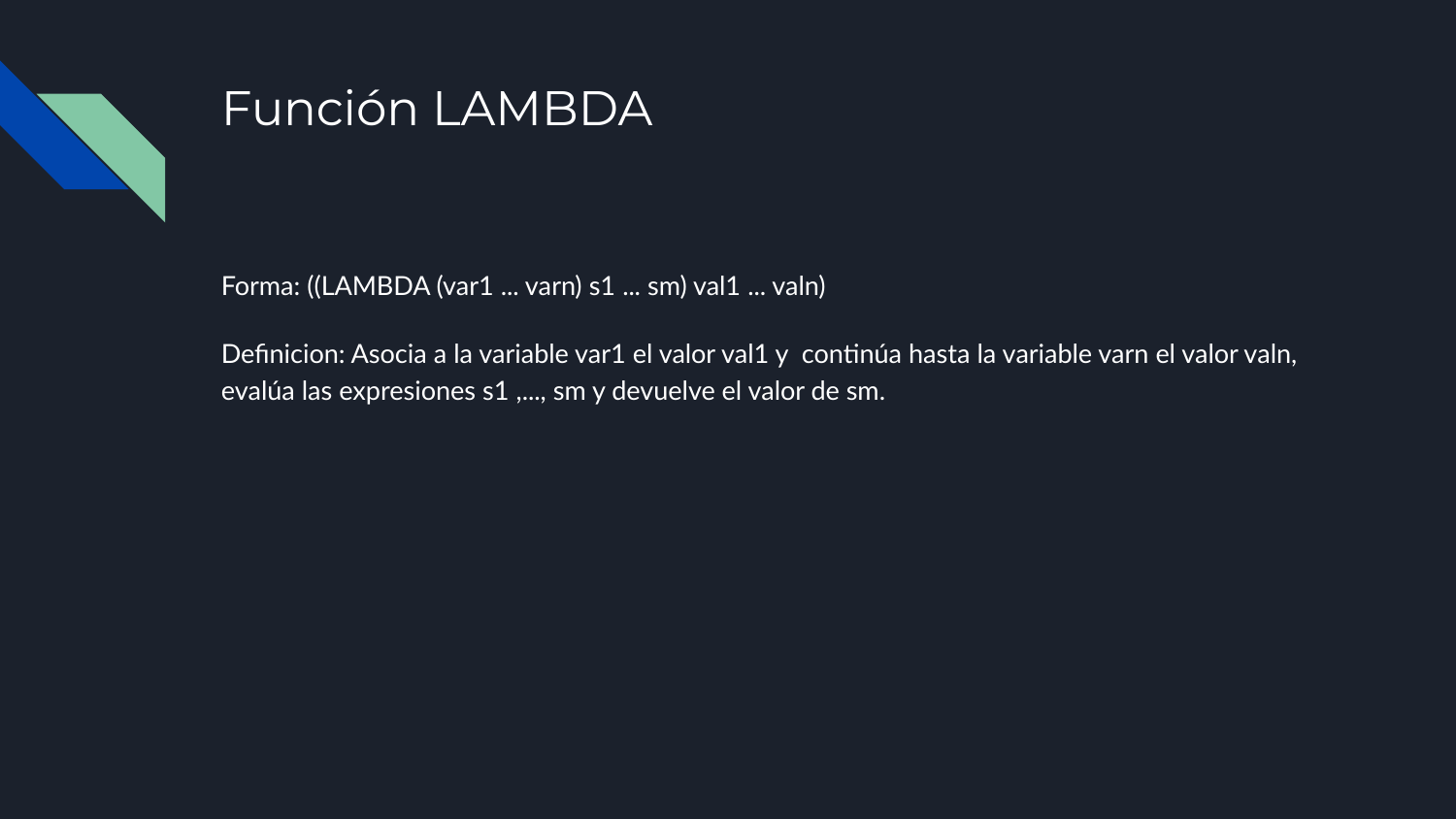

# Función LAMBDA
Forma: ((LAMBDA (var1 ... varn) s1 ... sm) val1 ... valn)
Definicion: Asocia a la variable var1 el valor val1 y  continúa hasta la variable varn el valor valn, evalúa las expresiones s1 ,..., sm y devuelve el valor de sm.